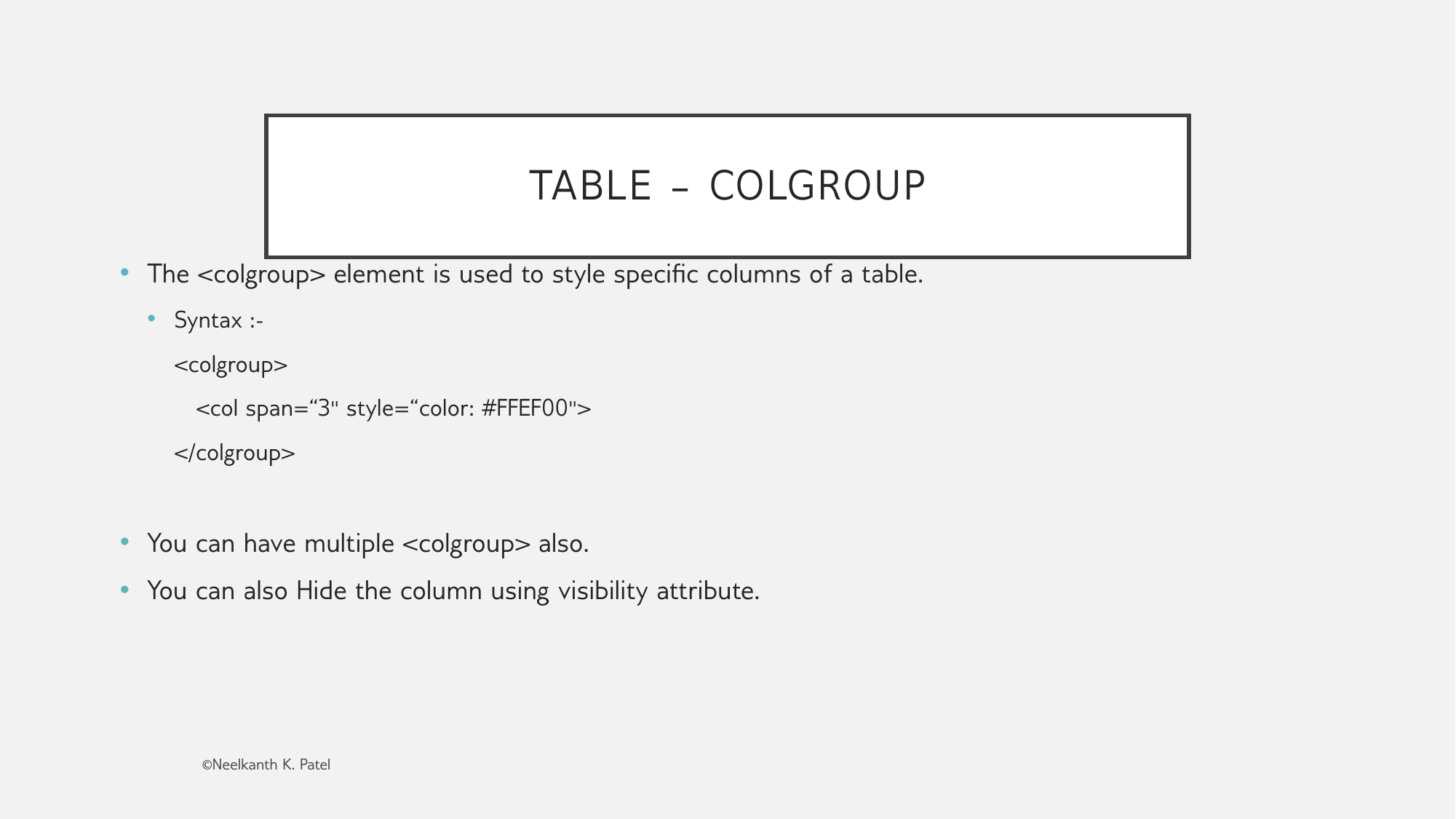

# Table – Colgroup
The <colgroup> element is used to style specific columns of a table.
Syntax :-
<colgroup>
   <col span=“3" style=“color: #FFEF00">
</colgroup>

You can have multiple <colgroup> also.
You can also Hide the column using visibility attribute.
©Neelkanth K. Patel